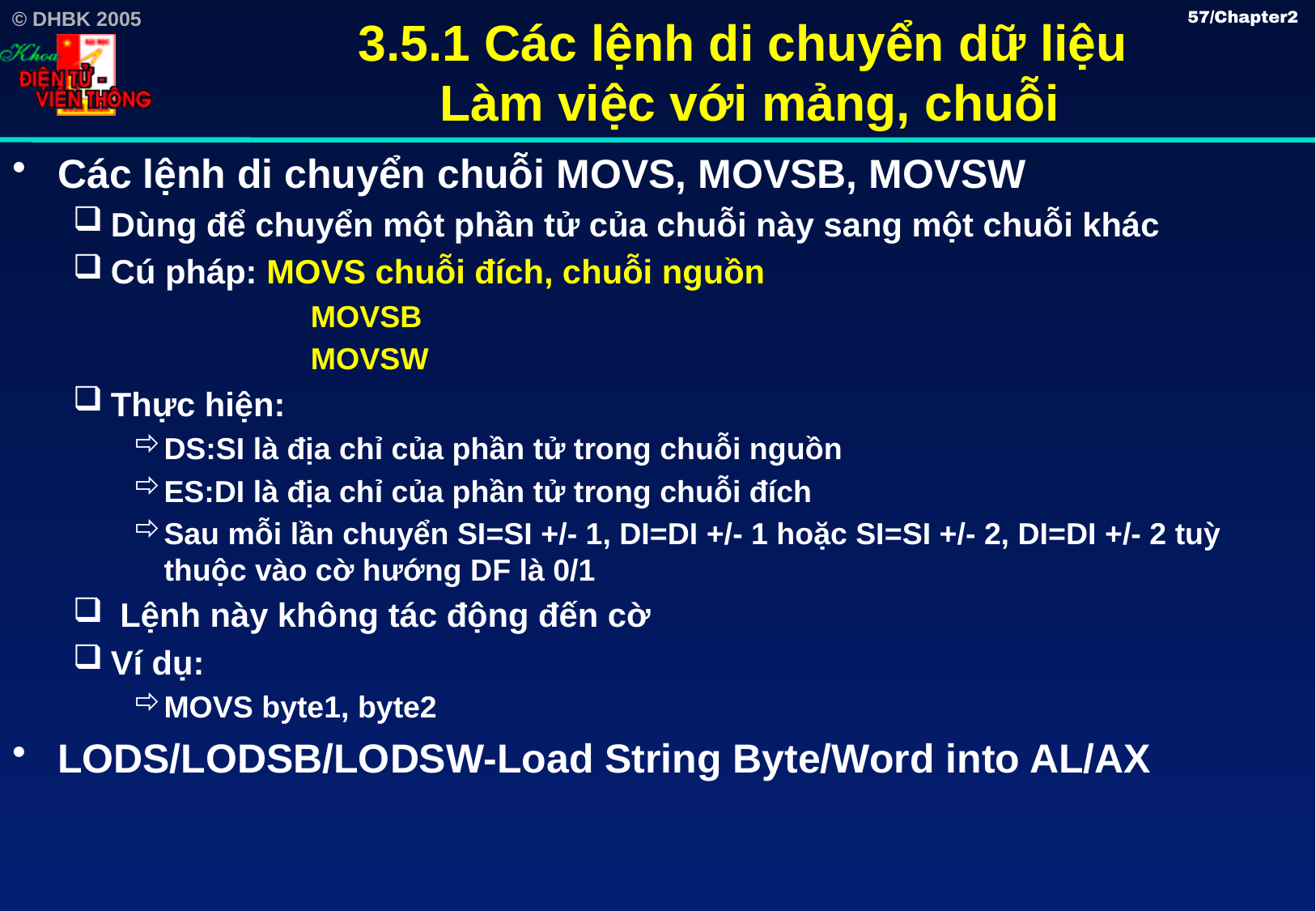

# 3.5.1 Các lệnh di chuyển dữ liệu Làm việc với mảng, chuỗi
57/Chapter2
Các lệnh di chuyển chuỗi MOVS, MOVSB, MOVSW
Dùng để chuyển một phần tử của chuỗi này sang một chuỗi khác
Cú pháp: MOVS chuỗi đích, chuỗi nguồn
		   MOVSB
		   MOVSW
Thực hiện:
DS:SI là địa chỉ của phần tử trong chuỗi nguồn
ES:DI là địa chỉ của phần tử trong chuỗi đích
Sau mỗi lần chuyển SI=SI +/- 1, DI=DI +/- 1 hoặc SI=SI +/- 2, DI=DI +/- 2 tuỳ thuộc vào cờ hướng DF là 0/1
 Lệnh này không tác động đến cờ
Ví dụ:
MOVS byte1, byte2
LODS/LODSB/LODSW-Load String Byte/Word into AL/AX